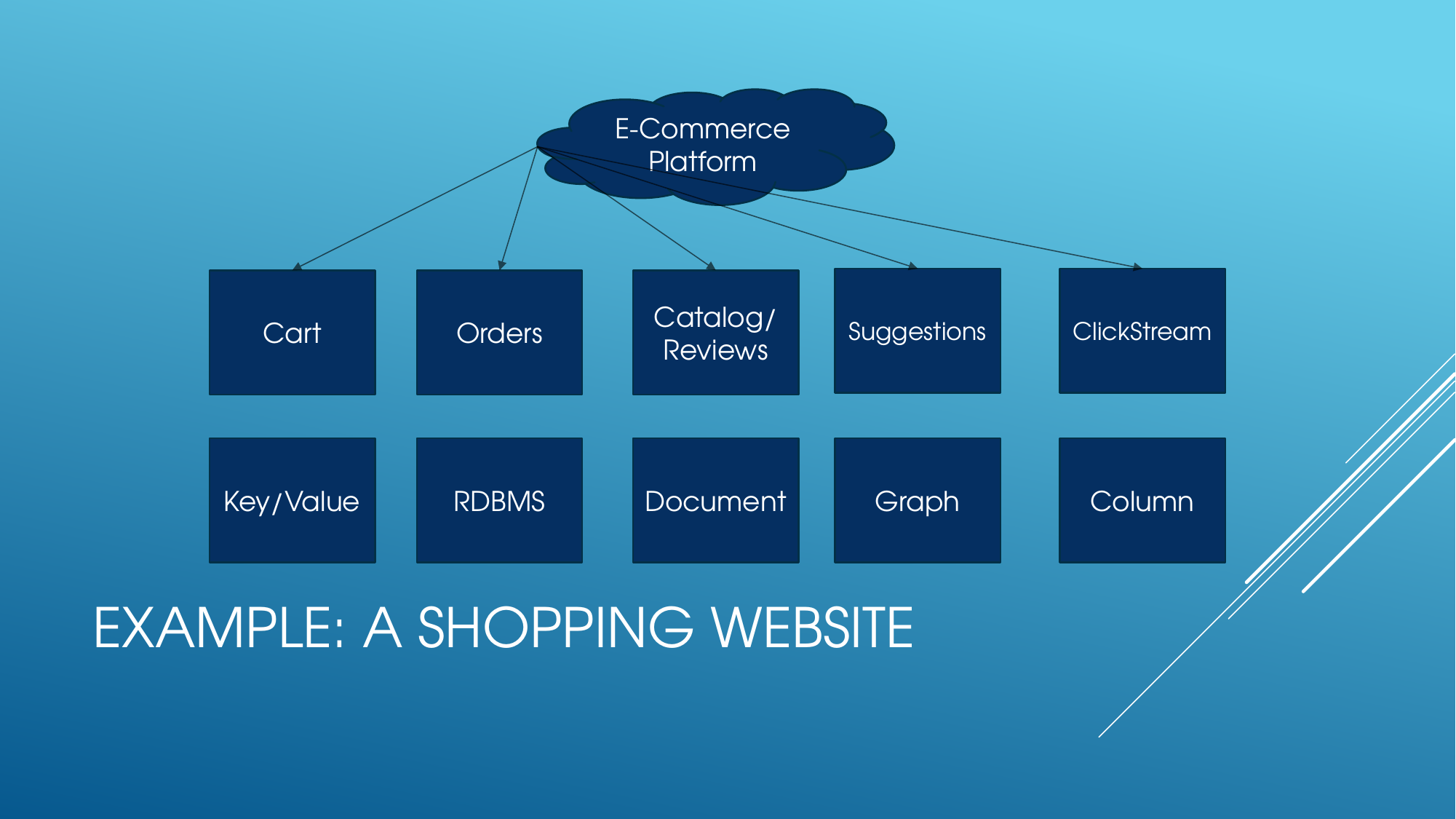

E-Commerce Platform
ClickStream
Suggestions
Orders
Catalog/
Reviews
Cart
Document
Graph
Column
Key/Value
RDBMS
# Example: A shopping website